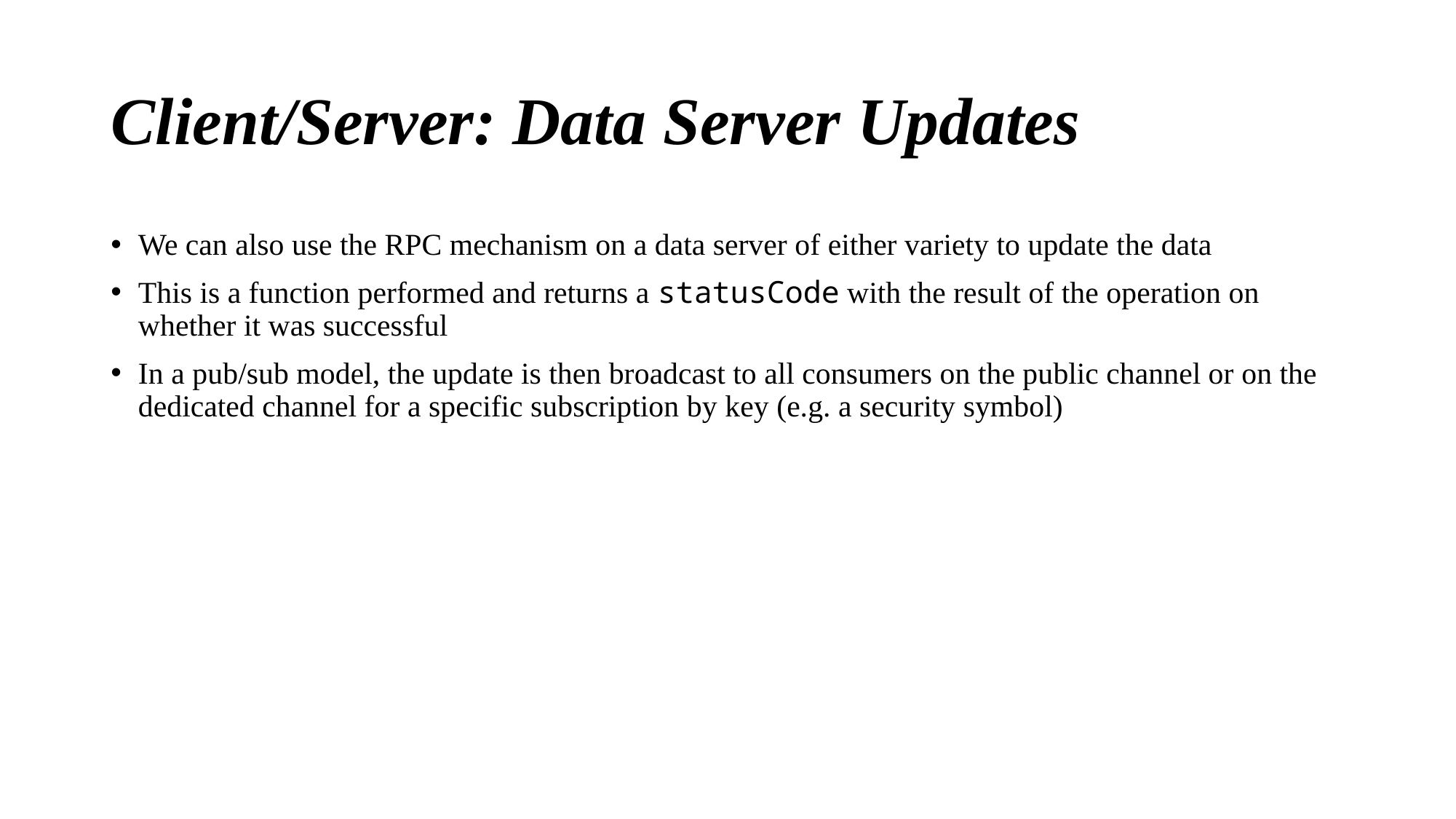

# Client/Server: Data Server Updates
We can also use the RPC mechanism on a data server of either variety to update the data
This is a function performed and returns a statusCode with the result of the operation on whether it was successful
In a pub/sub model, the update is then broadcast to all consumers on the public channel or on the dedicated channel for a specific subscription by key (e.g. a security symbol)